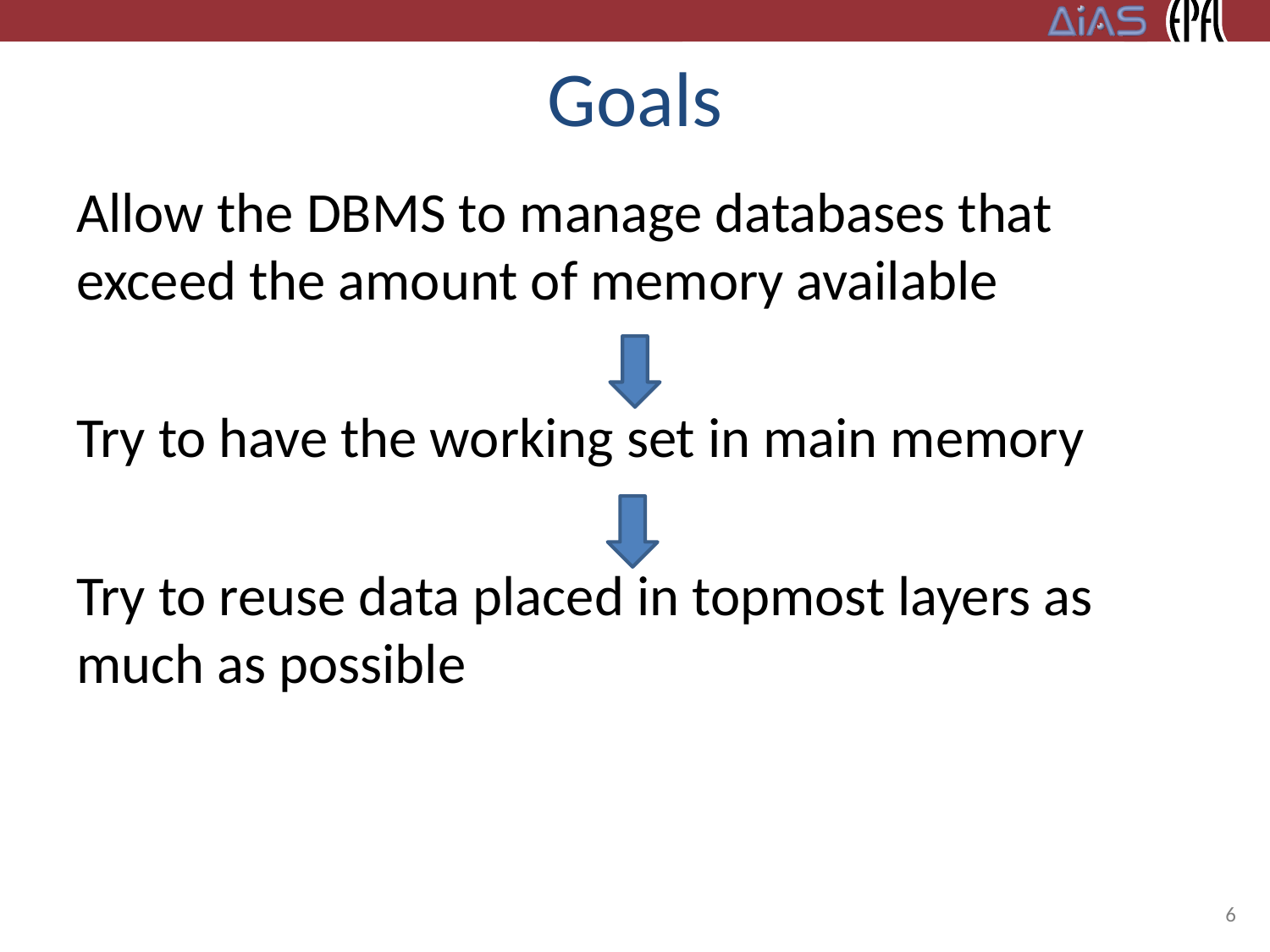

# Goals
Allow the DBMS to manage databases that exceed the amount of memory available

Try to have the working set in main memory

Try to reuse data placed in topmost layers as much as possible

6